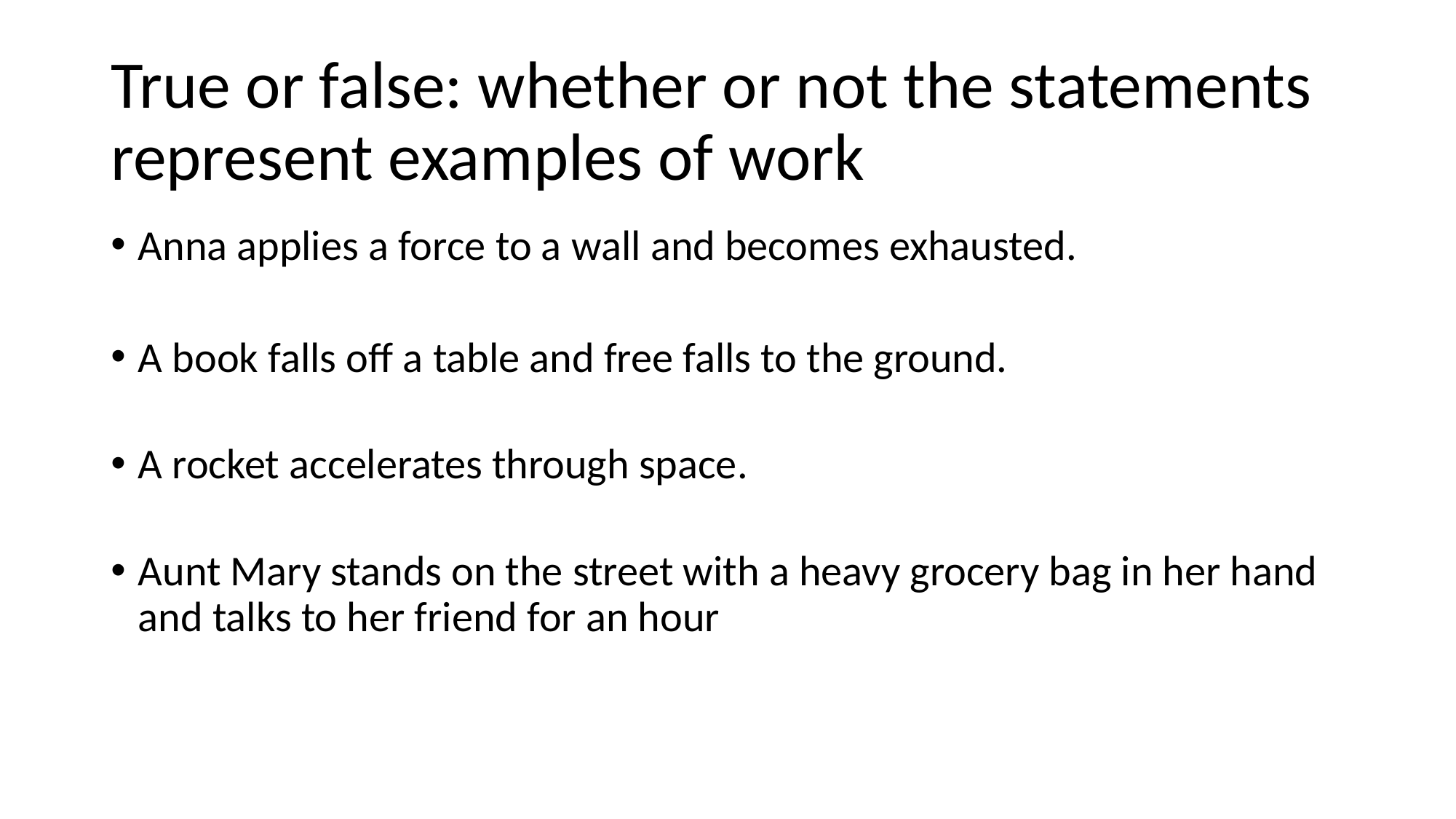

# True or false: whether or not the statements represent examples of work
Anna applies a force to a wall and becomes exhausted.
A book falls off a table and free falls to the ground.
A rocket accelerates through space.
Aunt Mary stands on the street with a heavy grocery bag in her hand and talks to her friend for an hour